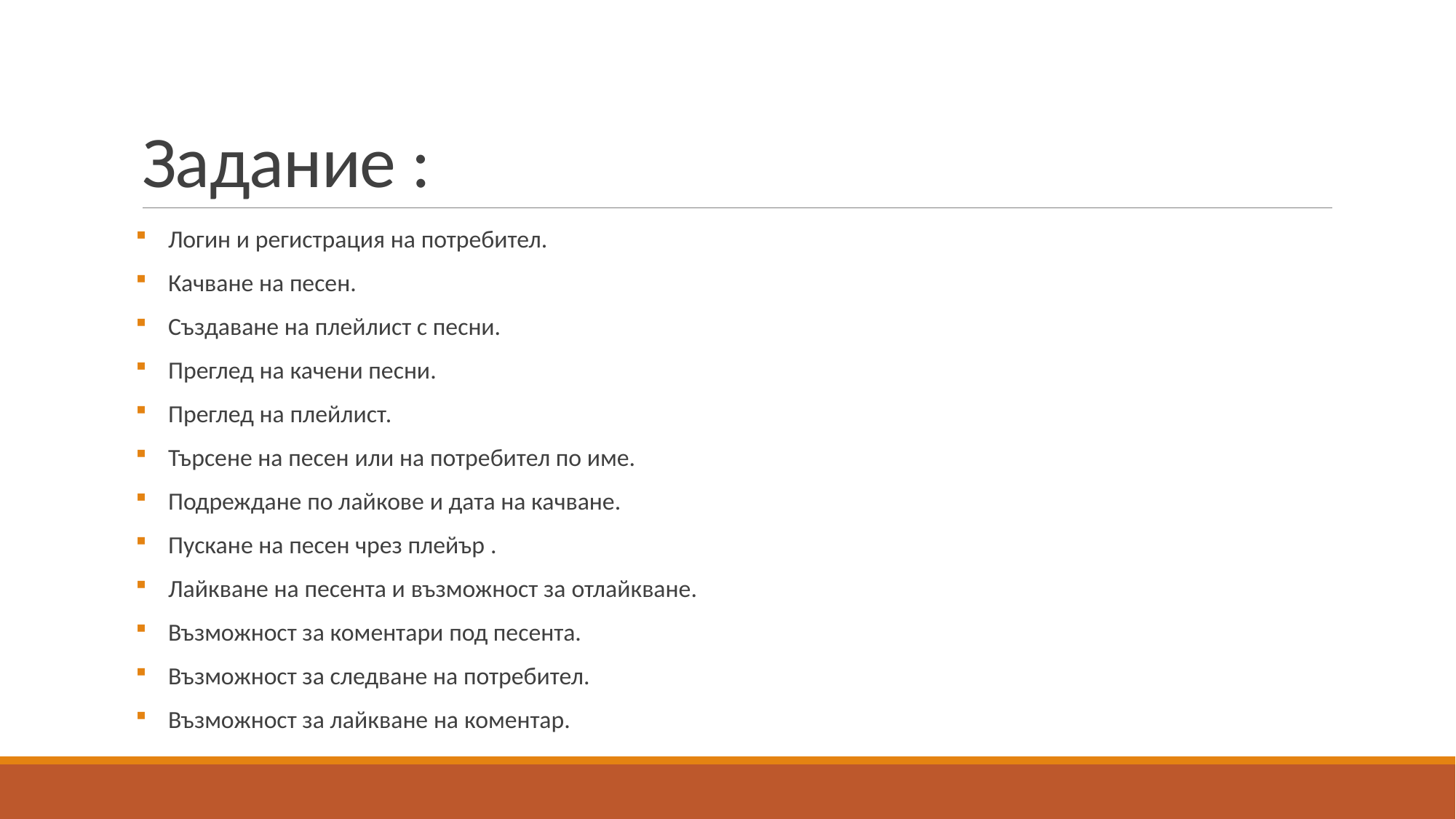

# Задание :
Логин и регистрация на потребител.
Качване на песен.
Създаване на плейлист с песни.
Преглед на качени песни.
Преглед на плейлист.
Търсене на песен или на потребител по име.
Подреждане по лайкове и дата на качване.
Пускане на песен чрез плейър .
Лайкване на песента и възможност за отлайкване.
Възможност за коментари под песента.
Възможност за следване на потребител.
Възможност за лайкване на коментар.